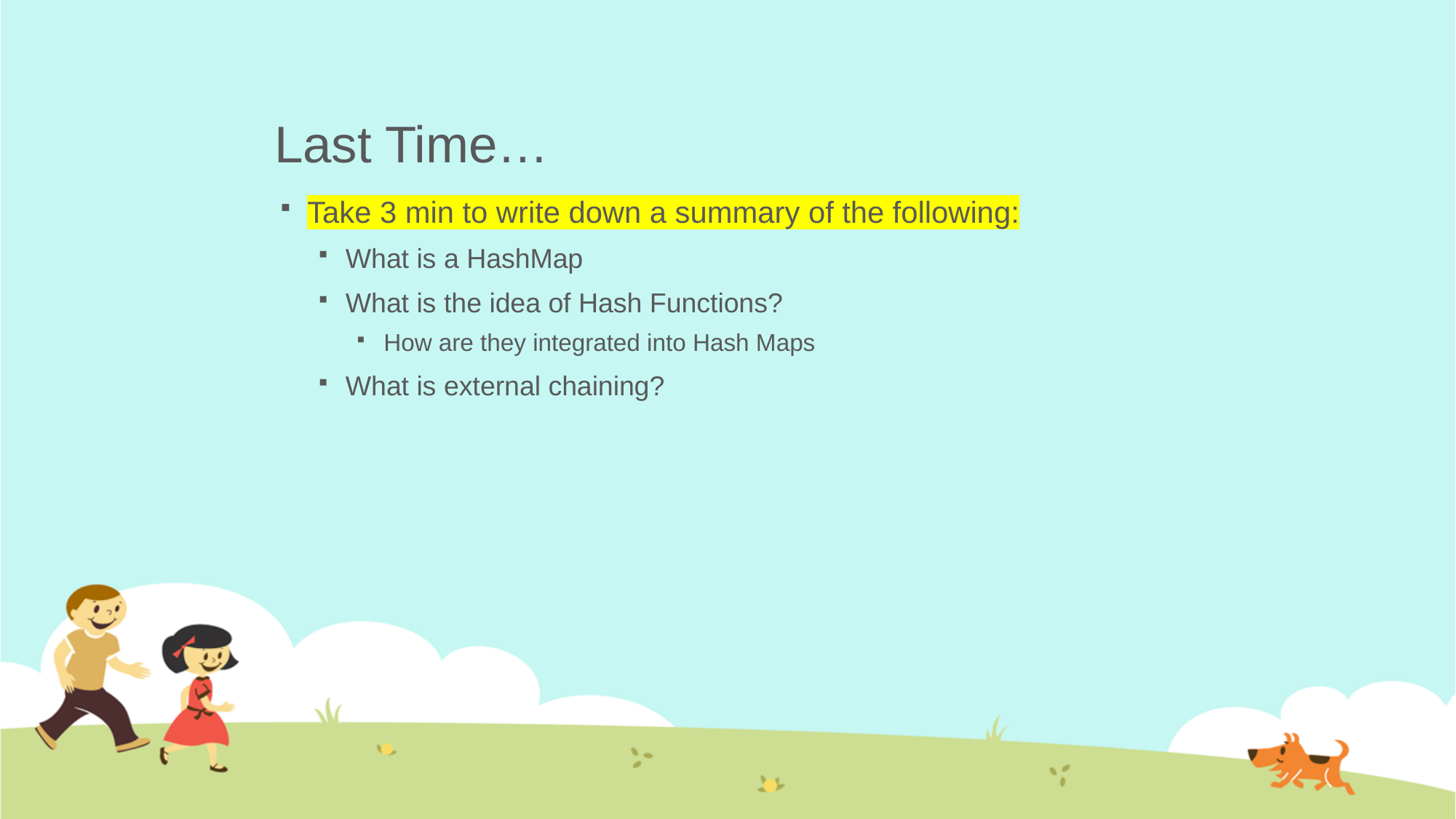

# Last Time…
Take 3 min to write down a summary of the following:
What is a HashMap
What is the idea of Hash Functions?
How are they integrated into Hash Maps
What is external chaining?